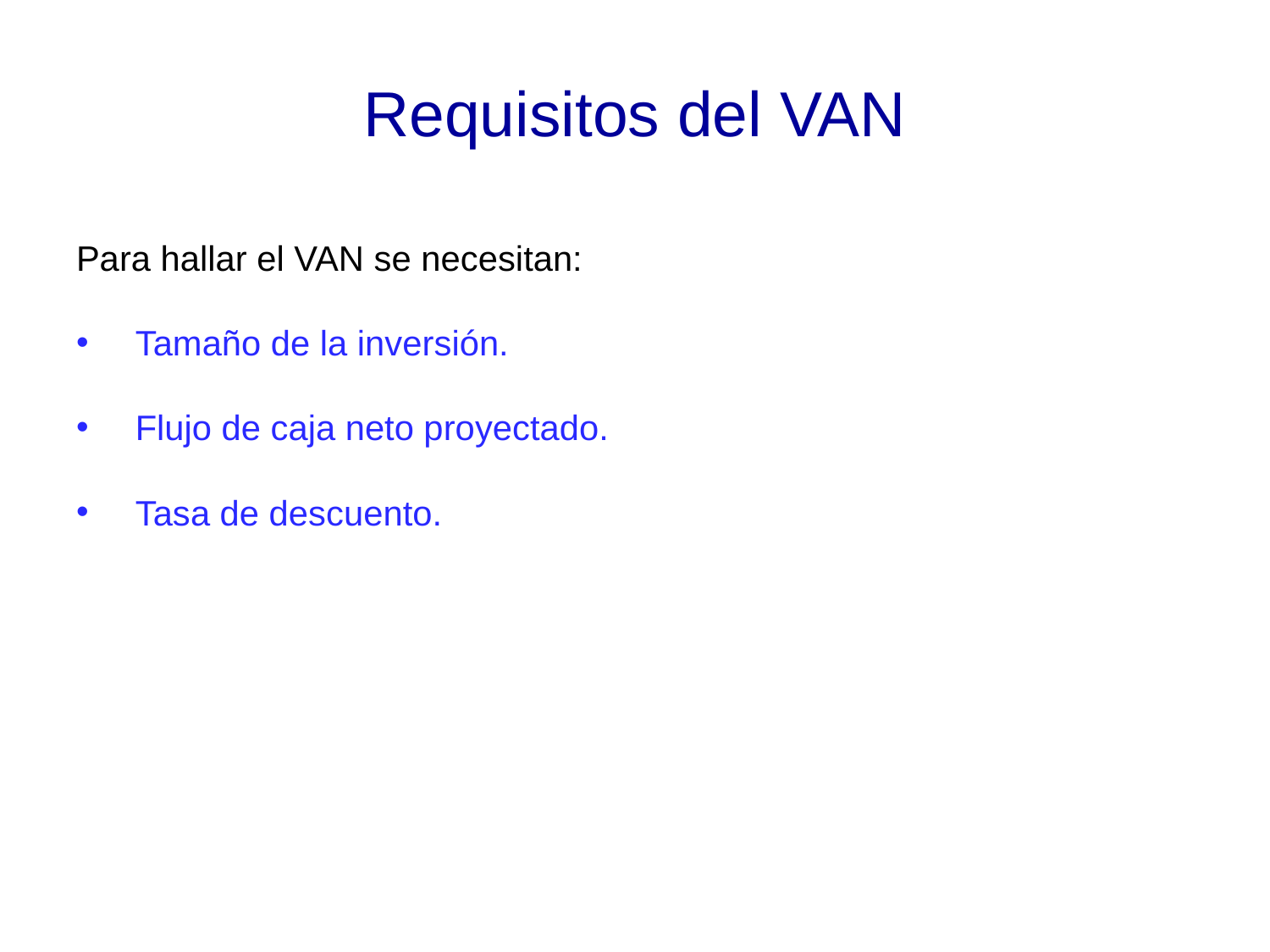

# Requisitos del VAN

Para hallar el VAN se necesitan:

   Tamaño de la inversión.

   Flujo de caja neto proyectado.

   Tasa de descuento.